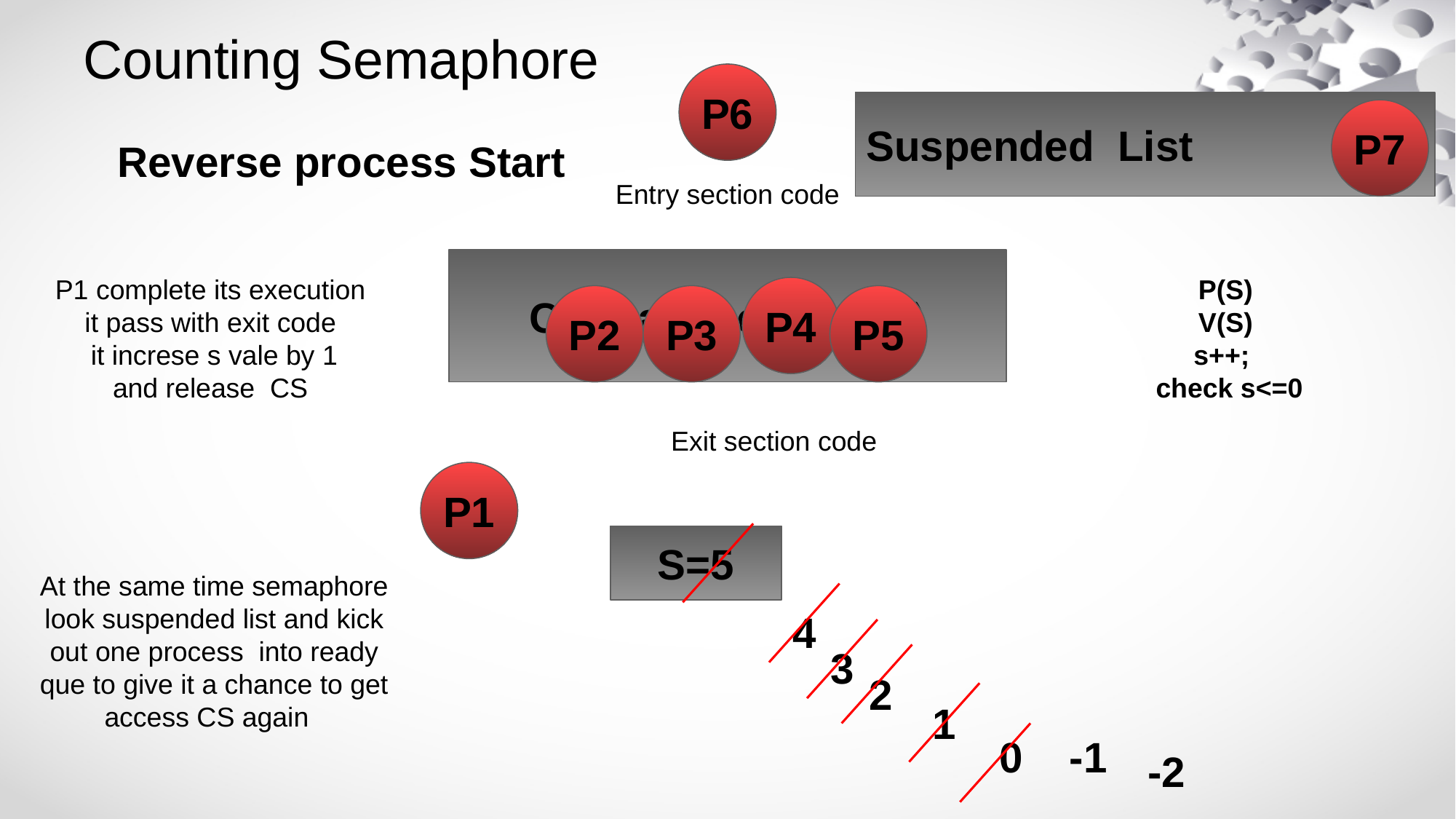

# Counting Semaphore
P6
Suspended  List
P7
Reverse process Start
Entry section code
Critical Section(CS)
P1 complete its execution
it pass with exit code
it increse s vale by 1
and release  CS

P(S)
V(S)
s++;
 check s<=0

P4
P2
P3
P5
Exit section code
P1
S=5
At the same time semaphore look suspended list and kick out one process  into ready que to give it a chance to get access CS again
4
3
2
1
0
-1
-2